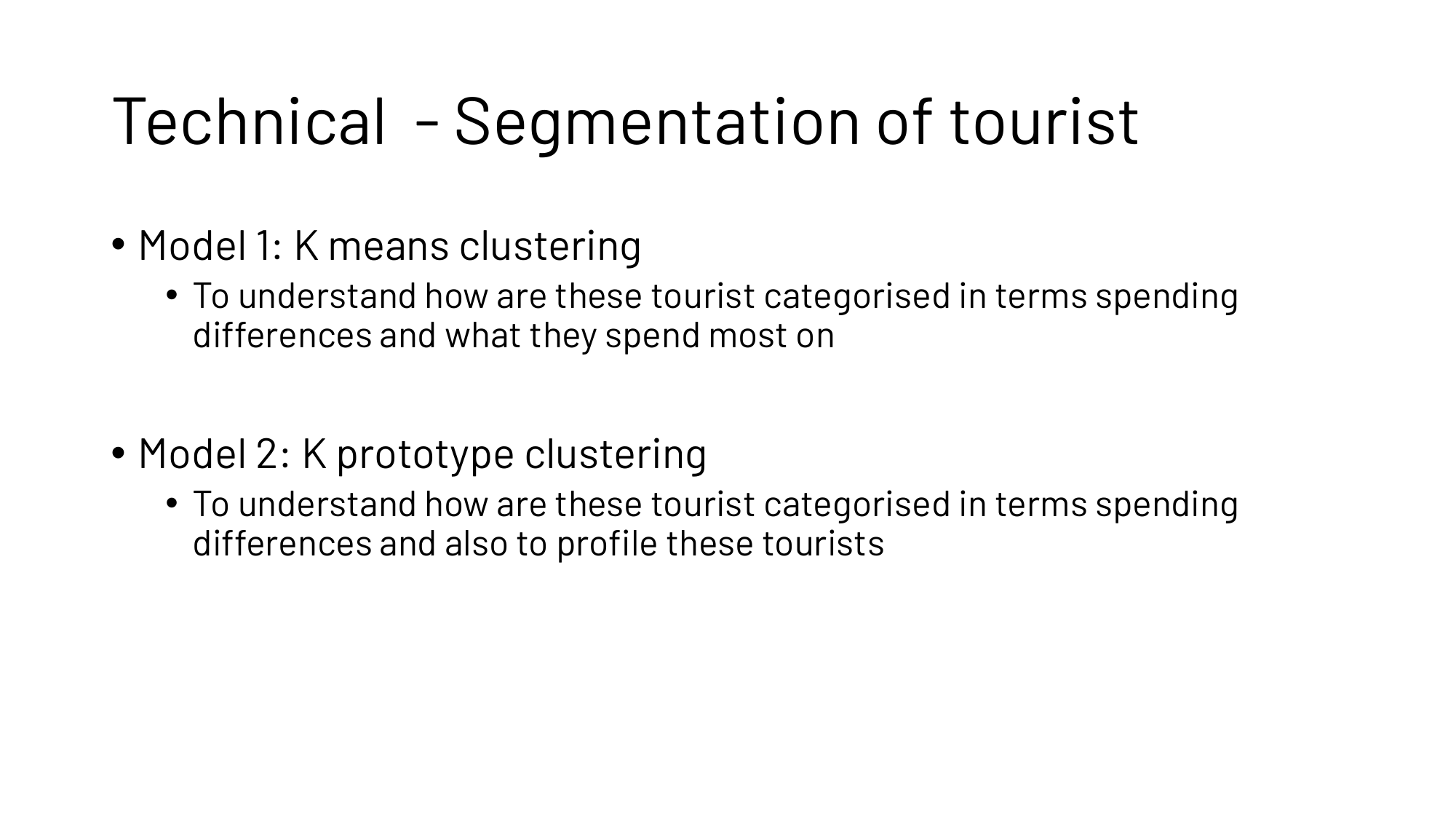

# Technical  - Segmentation of tourist
Model 1: K means clustering
To understand how are these tourist categorised in terms spending differences and what they spend most on

Model 2: K prototype clustering
To understand how are these tourist categorised in terms spending differences and also to profile these tourists